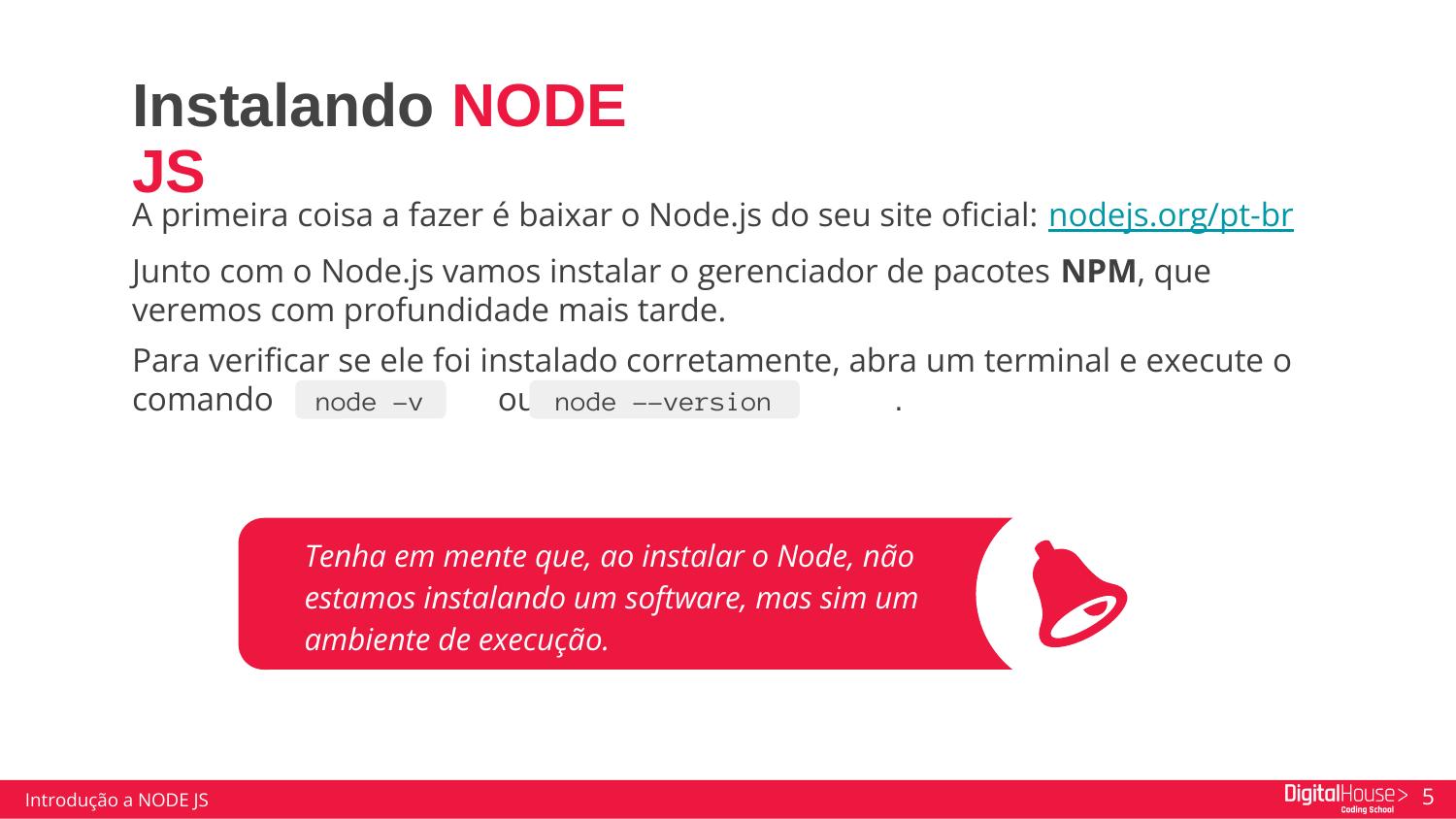

Instalando NODE JS
A primeira coisa a fazer é baixar o Node.js do seu site oficial: nodejs.org/pt-br
Junto com o Node.js vamos instalar o gerenciador de pacotes NPM, que veremos com profundidade mais tarde.
Para verificar se ele foi instalado corretamente, abra um terminal e execute o comando                         ou                                        .
node -v
node --version

Tenha em mente que, ao instalar o Node, não estamos instalando um software, mas sim um ambiente de execução.